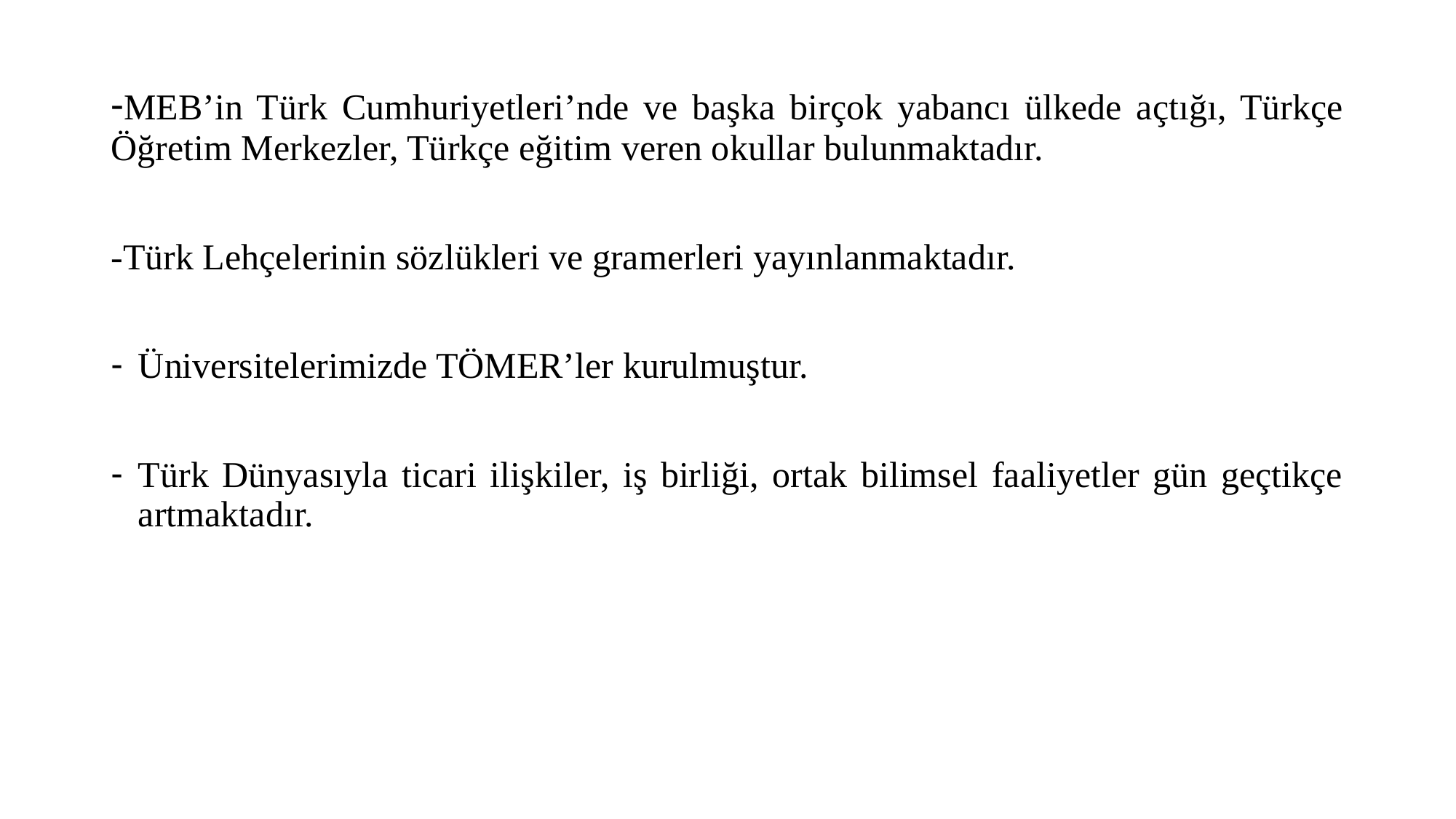

-MEB’in Türk Cumhuriyetleri’nde ve başka birçok yabancı ülkede açtığı, Türkçe Öğretim Merkezler, Türkçe eğitim veren okullar bulunmaktadır.

-Türk Lehçelerinin sözlükleri ve gramerleri yayınlanmaktadır.

Üniversitelerimizde TÖMER’ler kurulmuştur.

Türk Dünyasıyla ticari ilişkiler, iş birliği, ortak bilimsel faaliyetler gün geçtikçe artmaktadır.